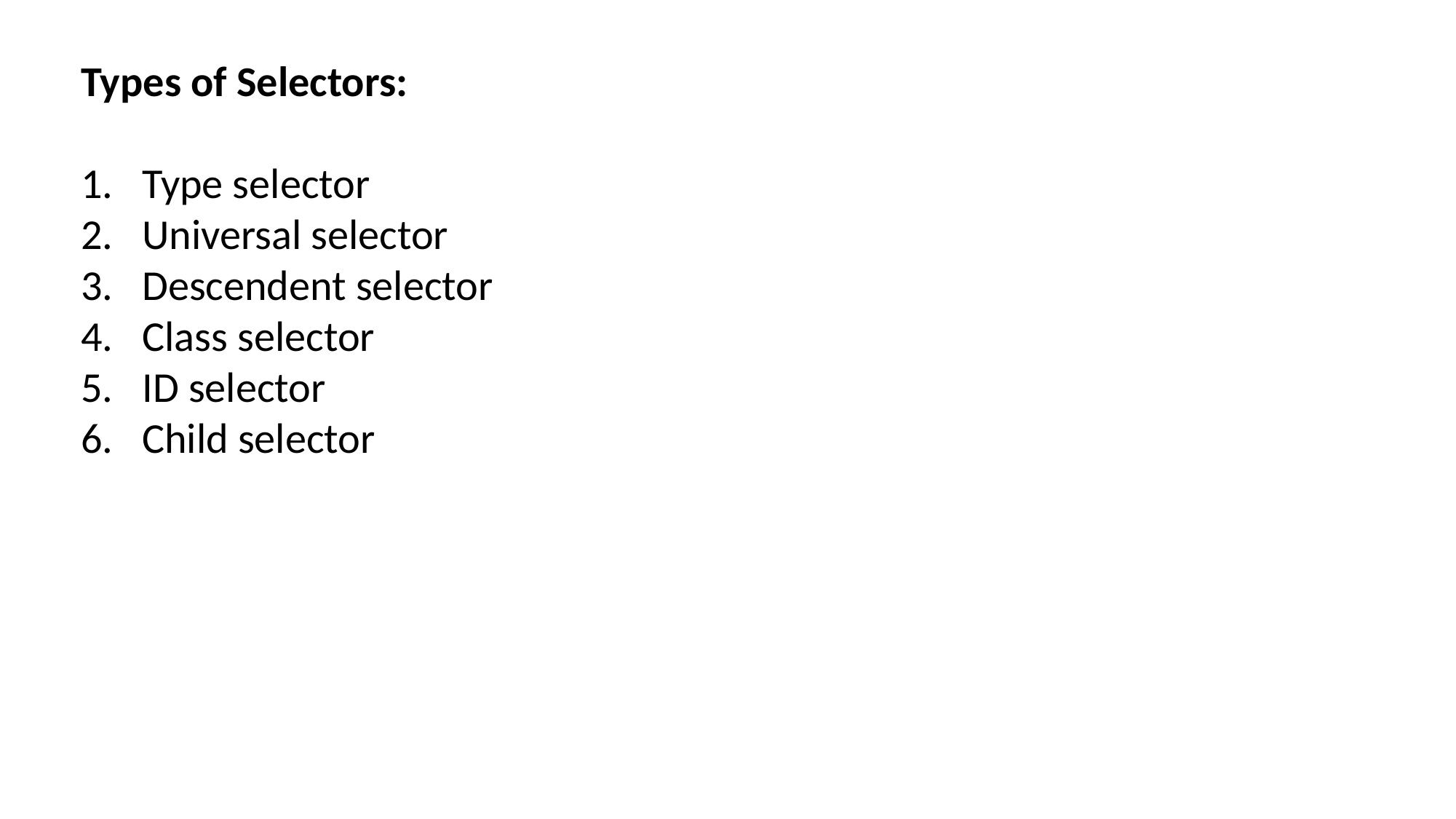

Types of Selectors:

Type selector
Universal selector
Descendent selector
Class selector
ID selector
Child selector